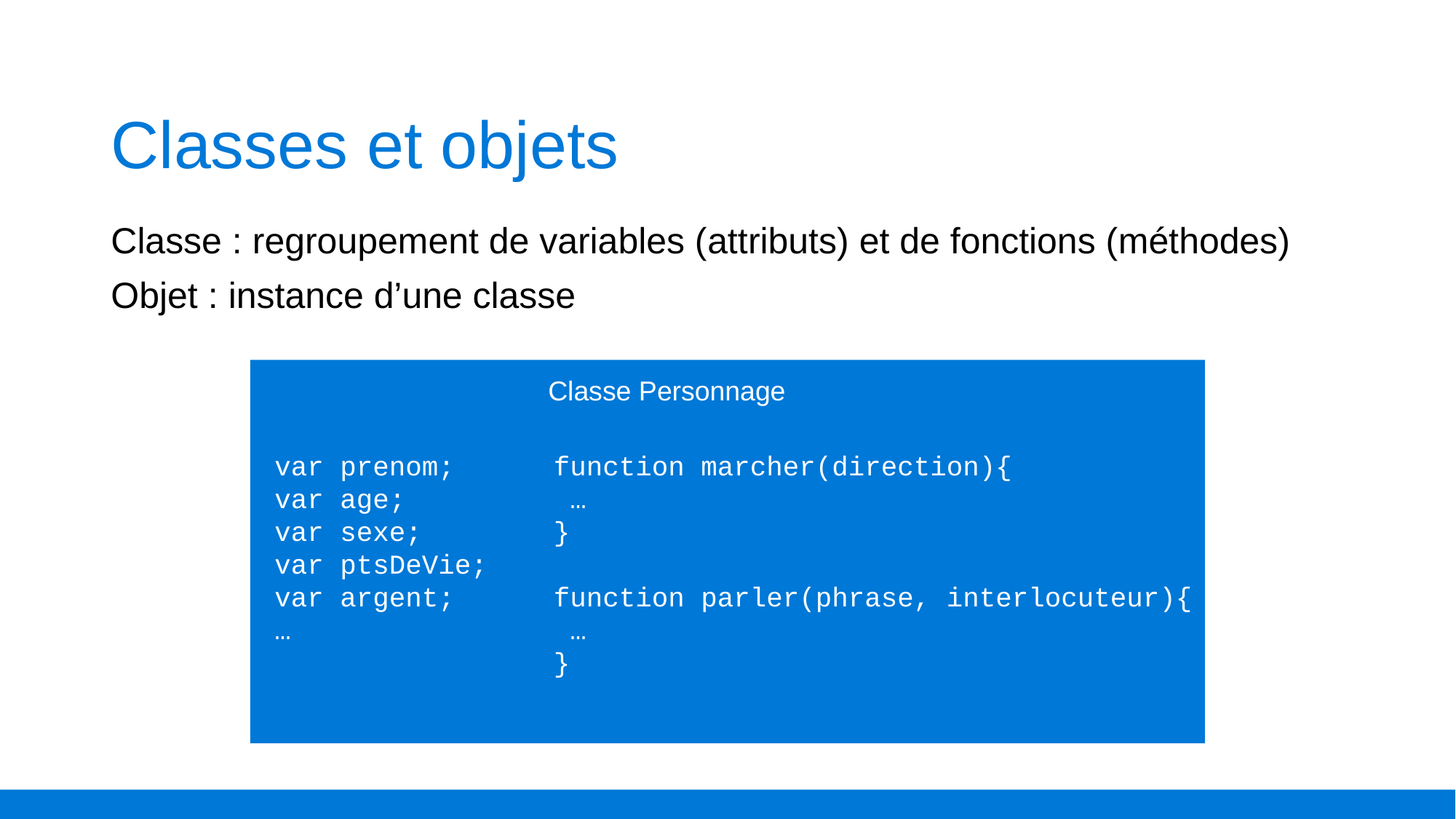

# Classes et objets
Classe : regroupement de variables (attributs) et de fonctions (méthodes)
Objet : instance d’une classe

Classe Personnage
var prenom;
var age;
var sexe;
var ptsDeVie;
var argent;
…
function marcher(direction){
 …
}

function parler(phrase, interlocuteur){
 …
}